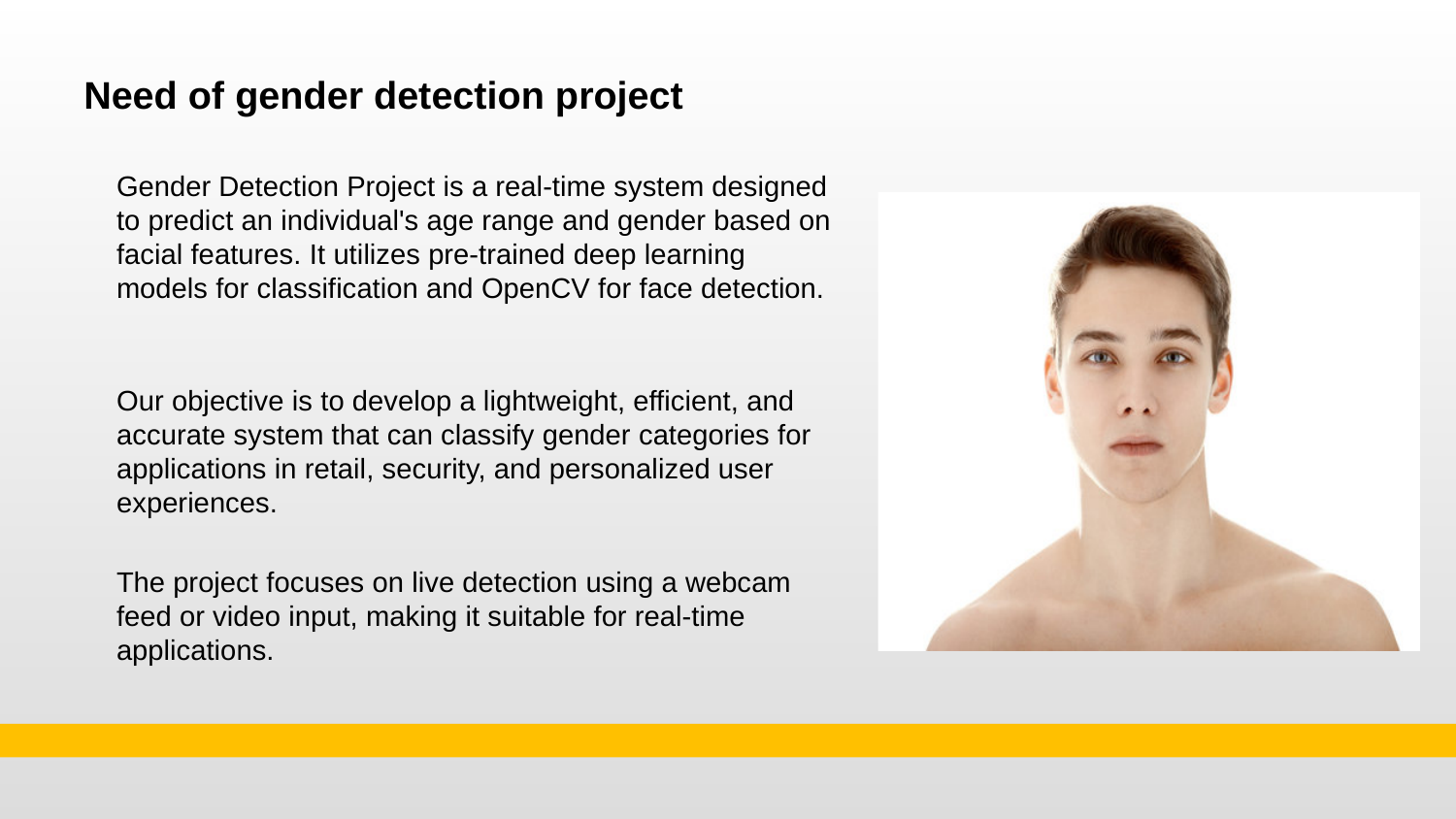

Need of gender detection project
Gender Detection Project is a real-time system designed to predict an individual's age range and gender based on facial features. It utilizes pre-trained deep learning models for classification and OpenCV for face detection.

Our objective is to develop a lightweight, efficient, and accurate system that can classify gender categories for applications in retail, security, and personalized user experiences.
The project focuses on live detection using a webcam feed or video input, making it suitable for real-time applications.